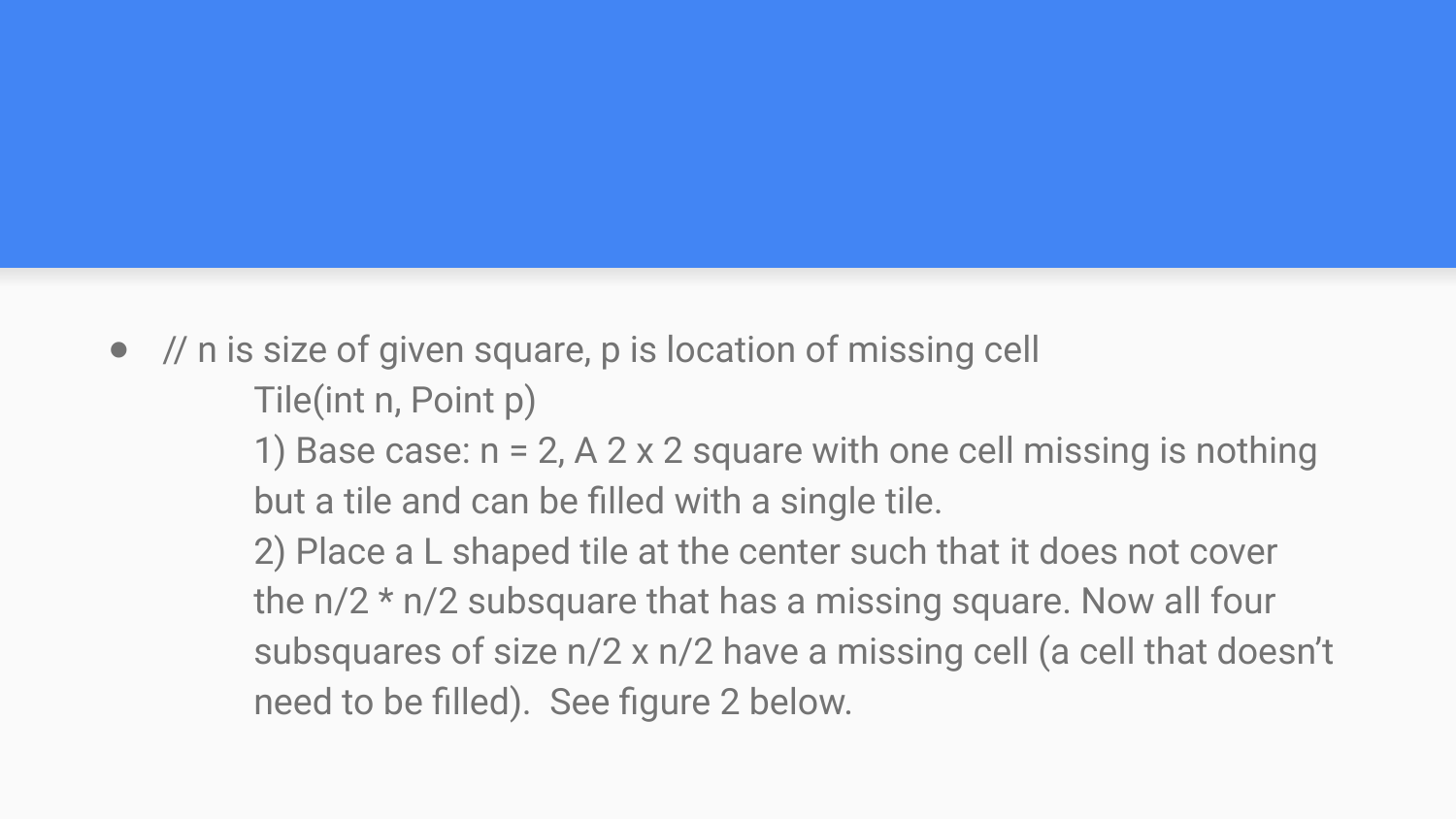

#
// n is size of given square, p is location of missing cell
	Tile(int n, Point p)
	1) Base case: n = 2, A 2 x 2 square with one cell missing is nothing
	but a tile and can be filled with a single tile.
	2) Place a L shaped tile at the center such that it does not cover
	the n/2 * n/2 subsquare that has a missing square. Now all four
	subsquares of size n/2 x n/2 have a missing cell (a cell that doesn’t
	need to be filled).  See figure 2 below.